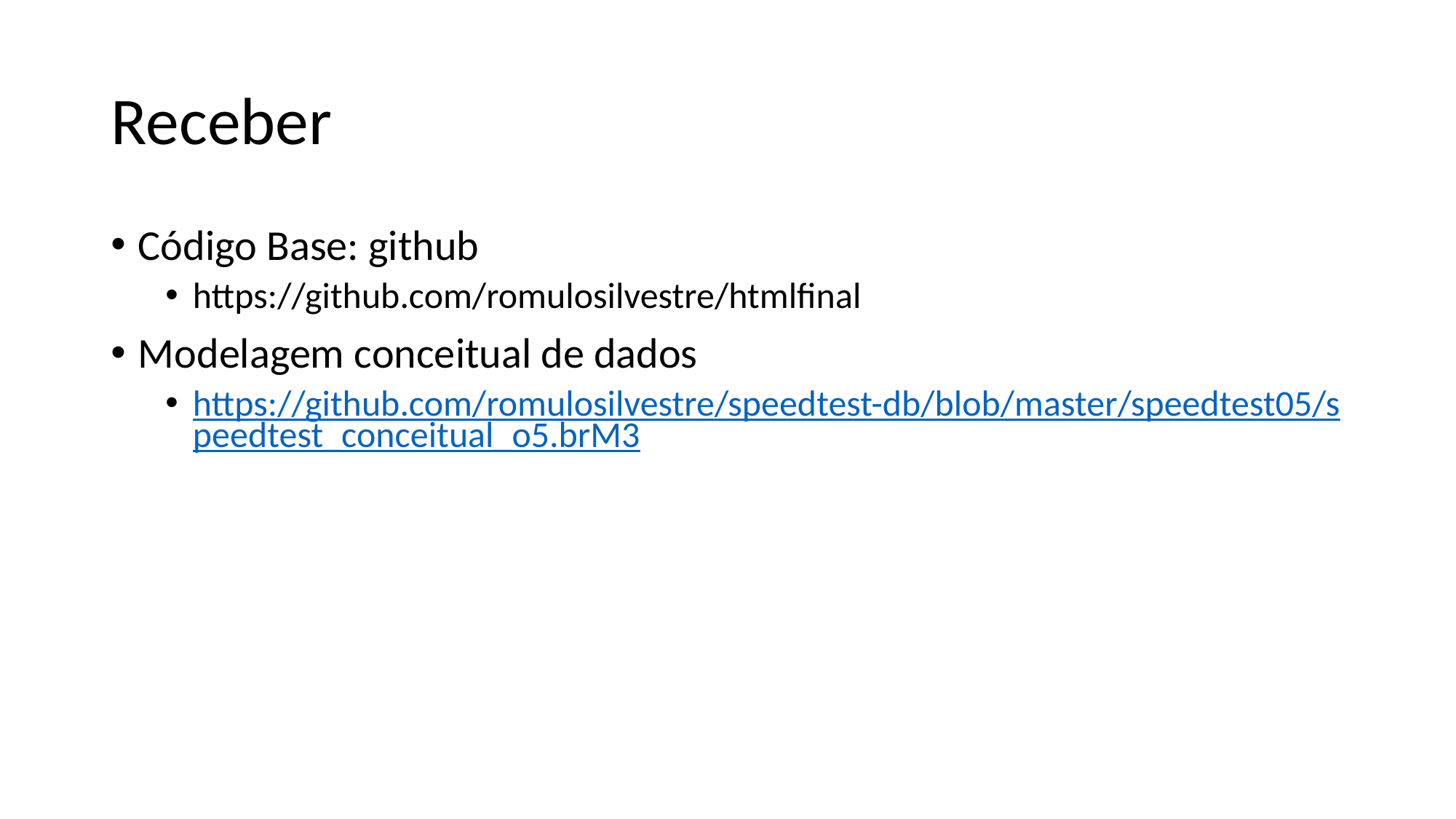

# Receber
Código Base: github
https://github.com/romulosilvestre/htmlfinal
Modelagem conceitual de dados
https://github.com/romulosilvestre/speedtest-db/blob/master/speedtest05/speedtest_conceitual_o5.brM3